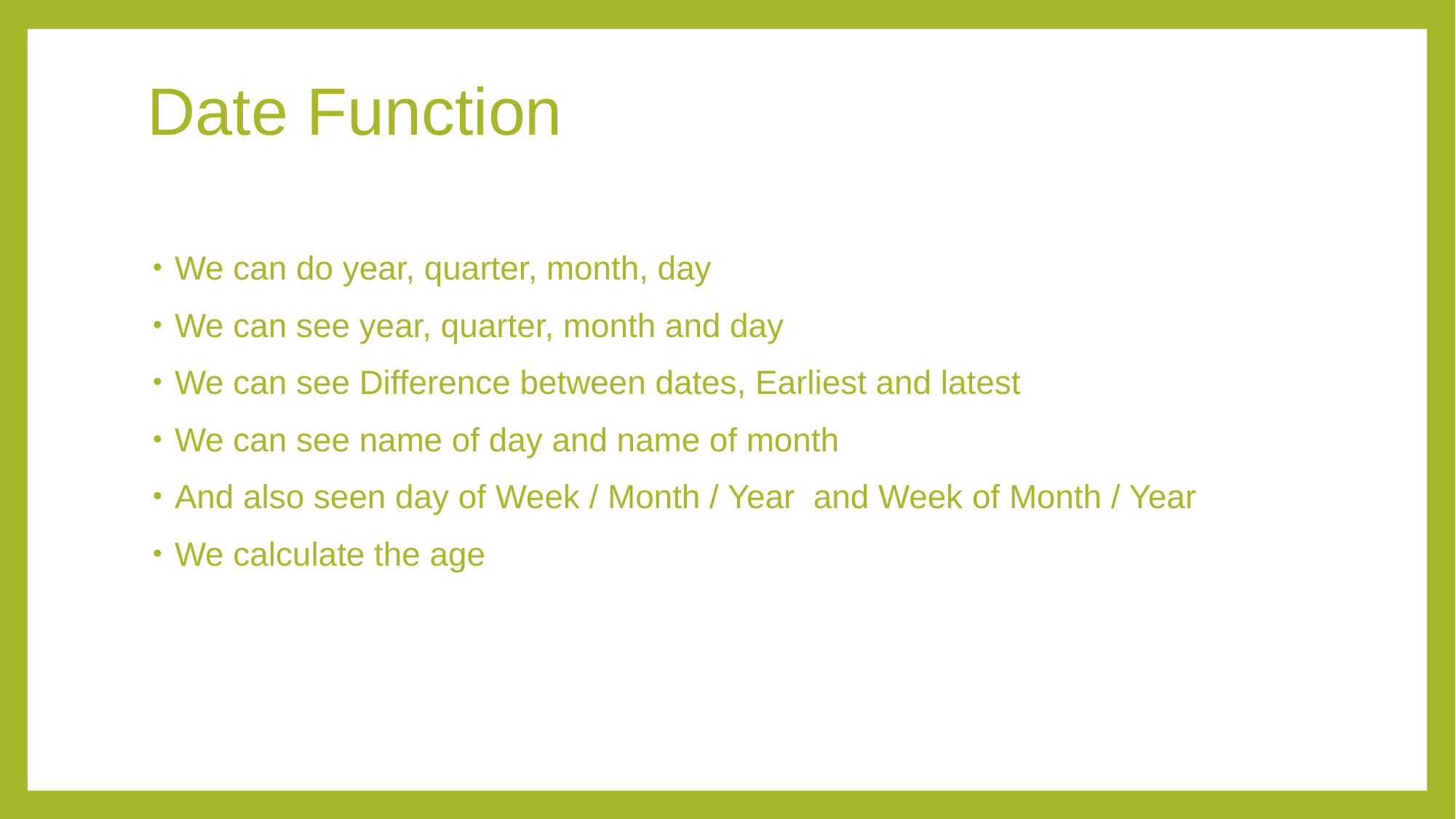

# Date Function
We can do year, quarter, month, day
We can see year, quarter, month and day
We can see Difference between dates, Earliest and latest
We can see name of day and name of month
And also seen day of Week / Month / Year  and Week of Month / Year
We calculate the age